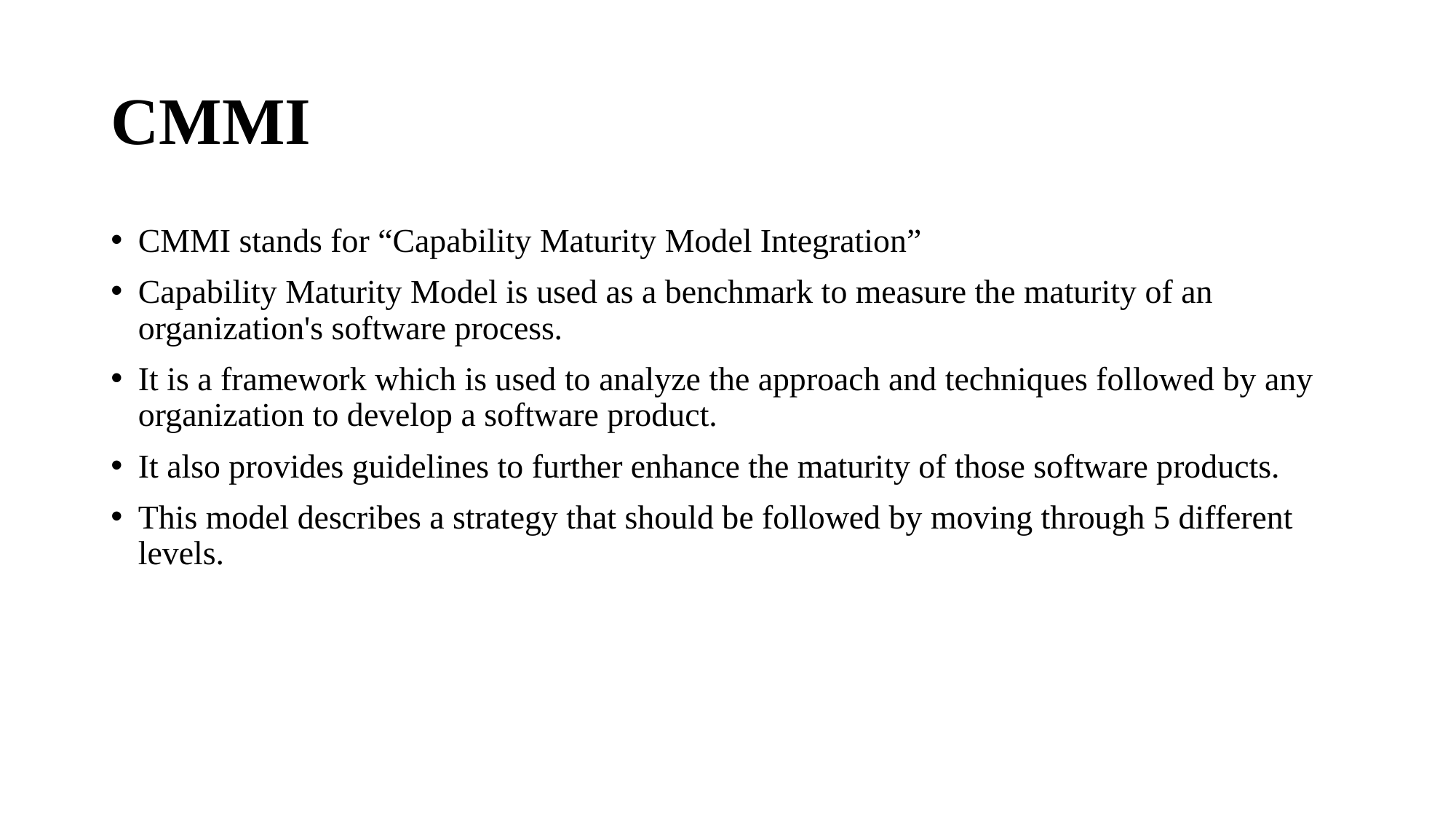

# CMMI
CMMI stands for “Capability Maturity Model Integration”
Capability Maturity Model is used as a benchmark to measure the maturity of an organization's software process.
It is a framework which is used to analyze the approach and techniques followed by any organization to develop a software product.
It also provides guidelines to further enhance the maturity of those software products.
This model describes a strategy that should be followed by moving through 5 different levels.